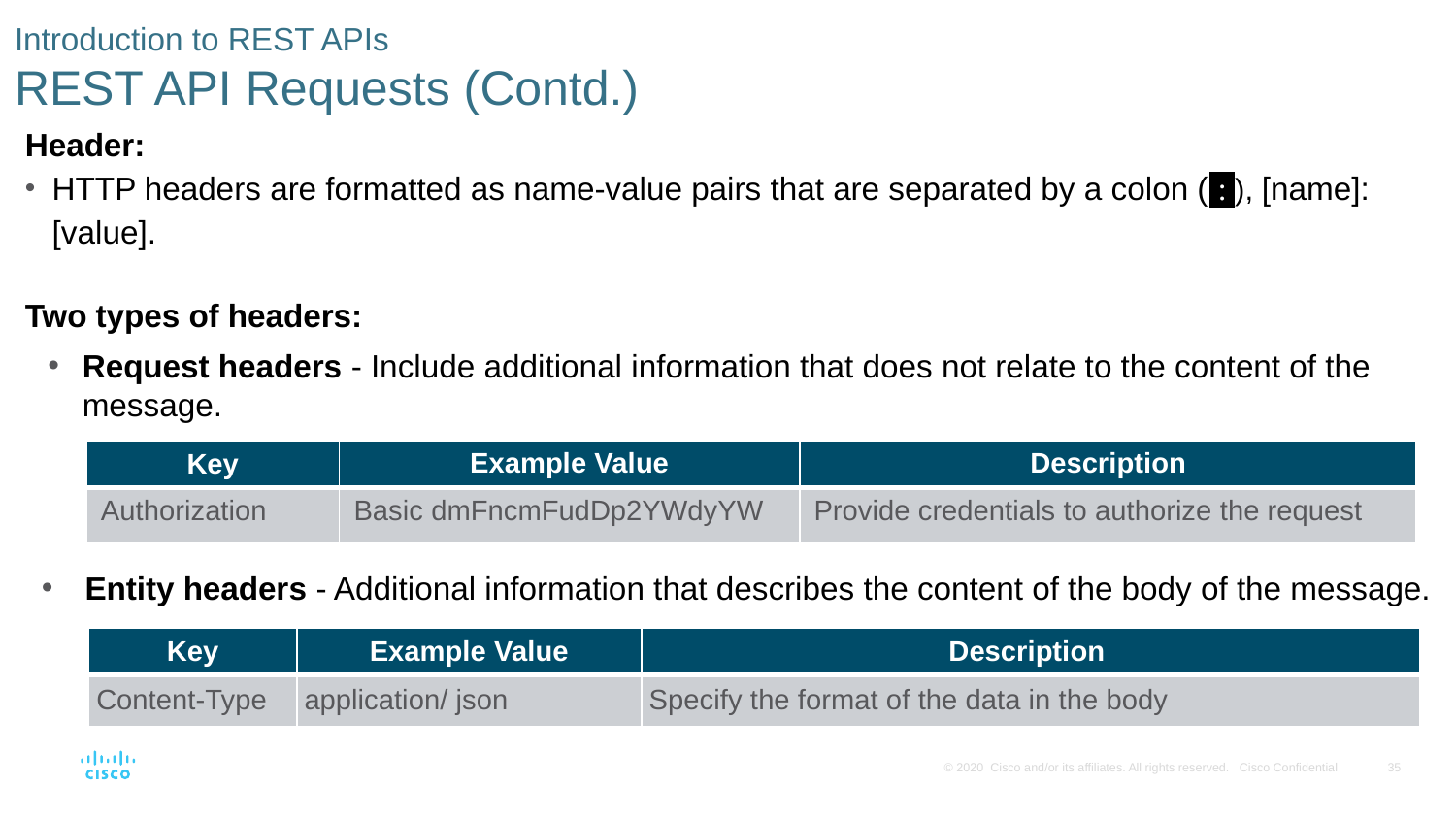

# Introduction to REST APIs REST API Requests (Contd.)
Header:
HTTP headers are formatted as name-value pairs that are separated by a colon ( : ), [name]:[value].

Two types of headers:
Request headers - Include additional information that does not relate to the content of the message.

| Key | Example Value | Description |
| --- | --- | --- |
| Authorization | Basic dmFncmFudDp2YWdyYW | Provide credentials to authorize the request |
Entity headers - Additional information that describes the content of the body of the message.

| Key | Example Value | Description |
| --- | --- | --- |
| Content-Type | application/ json | Specify the format of the data in the body |